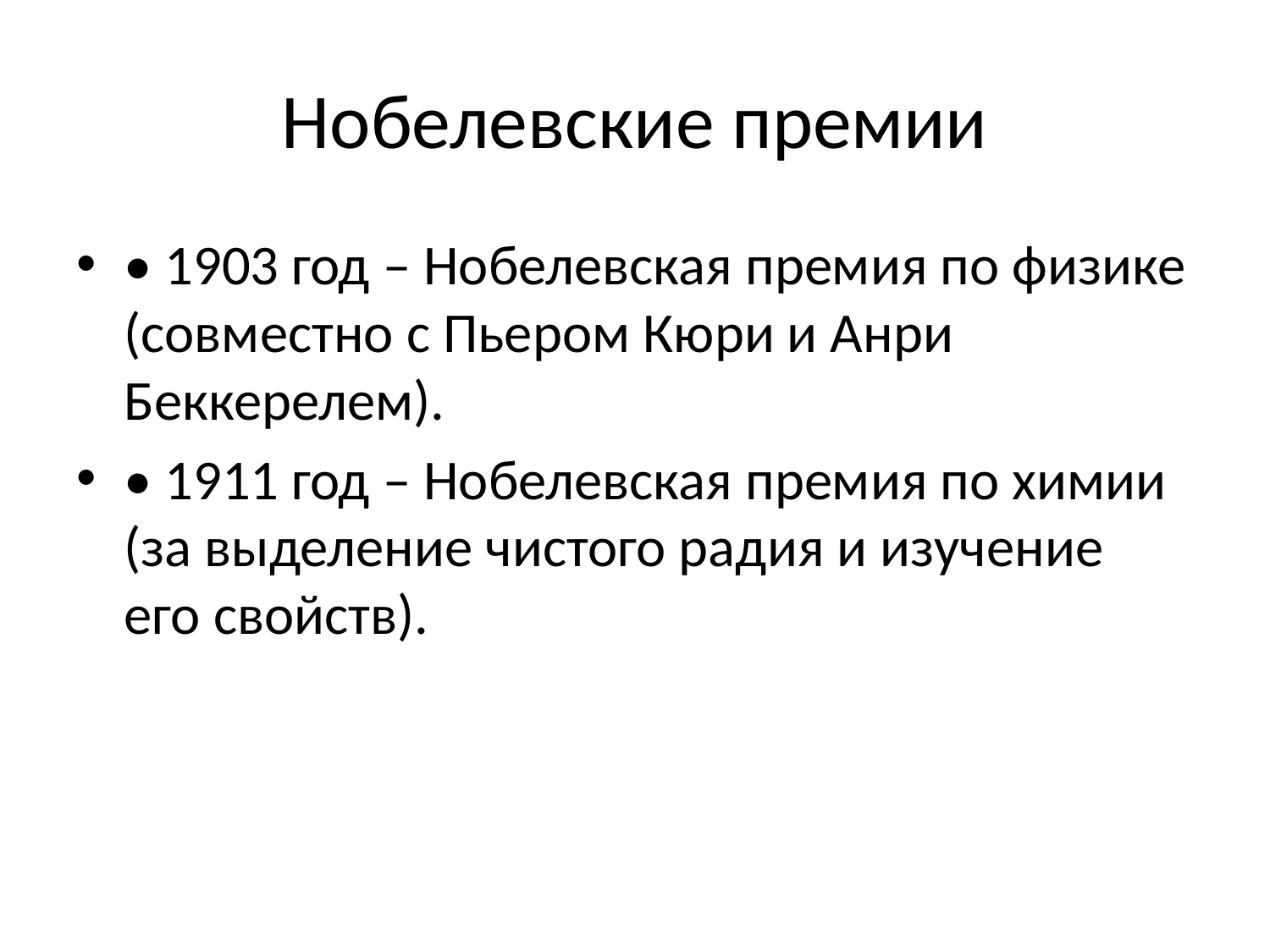

# Нобелевские премии
• 1903 год – Нобелевская премия по физике (совместно с Пьером Кюри и Анри Беккерелем).
• 1911 год – Нобелевская премия по химии (за выделение чистого радия и изучение его свойств).